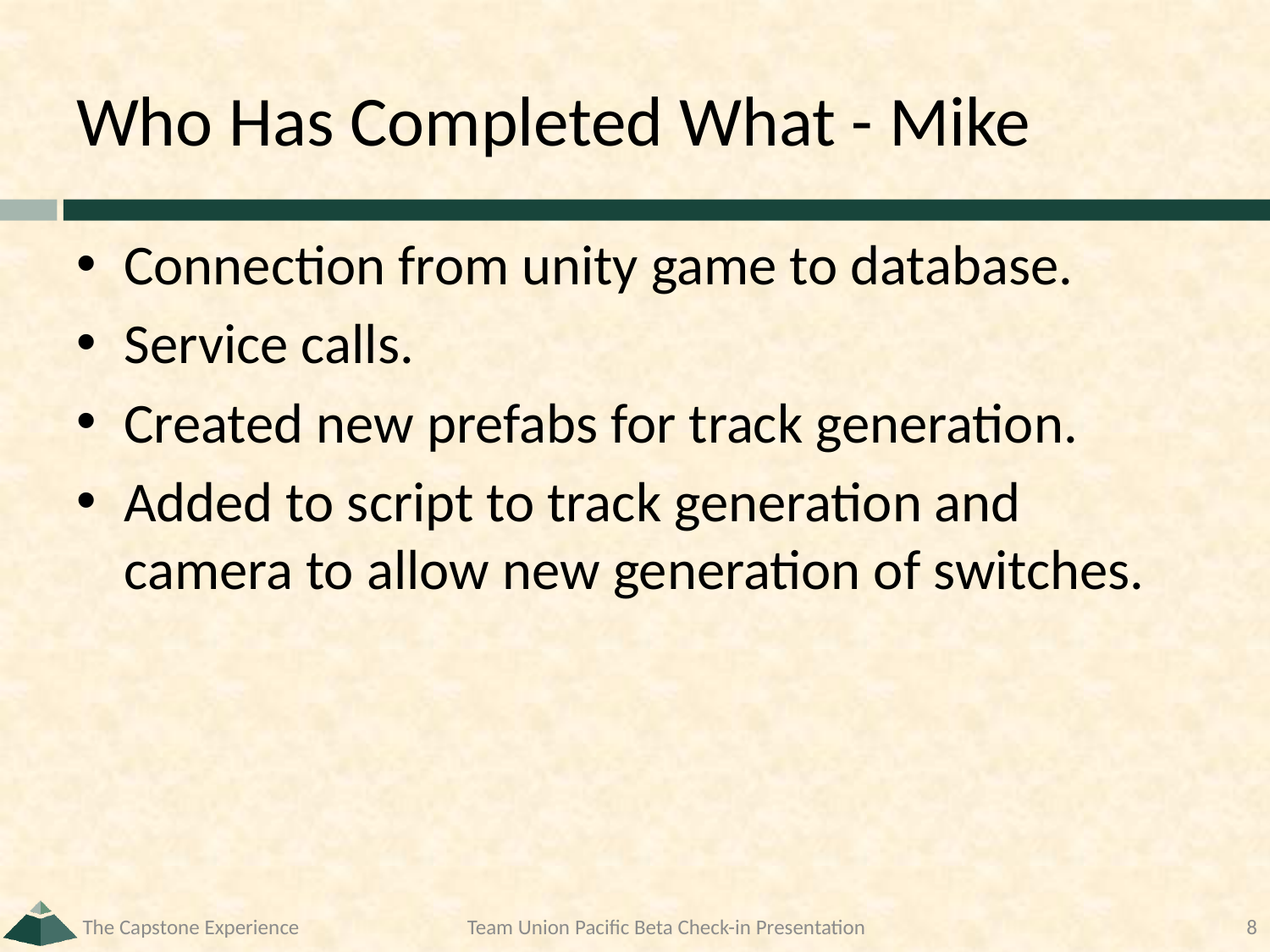

# Who Has Completed What - Mike
Connection from unity game to database.
Service calls.
Created new prefabs for track generation.
Added to script to track generation and camera to allow new generation of switches.
The Capstone Experience
Team Union Pacific Beta Check-in Presentation
8